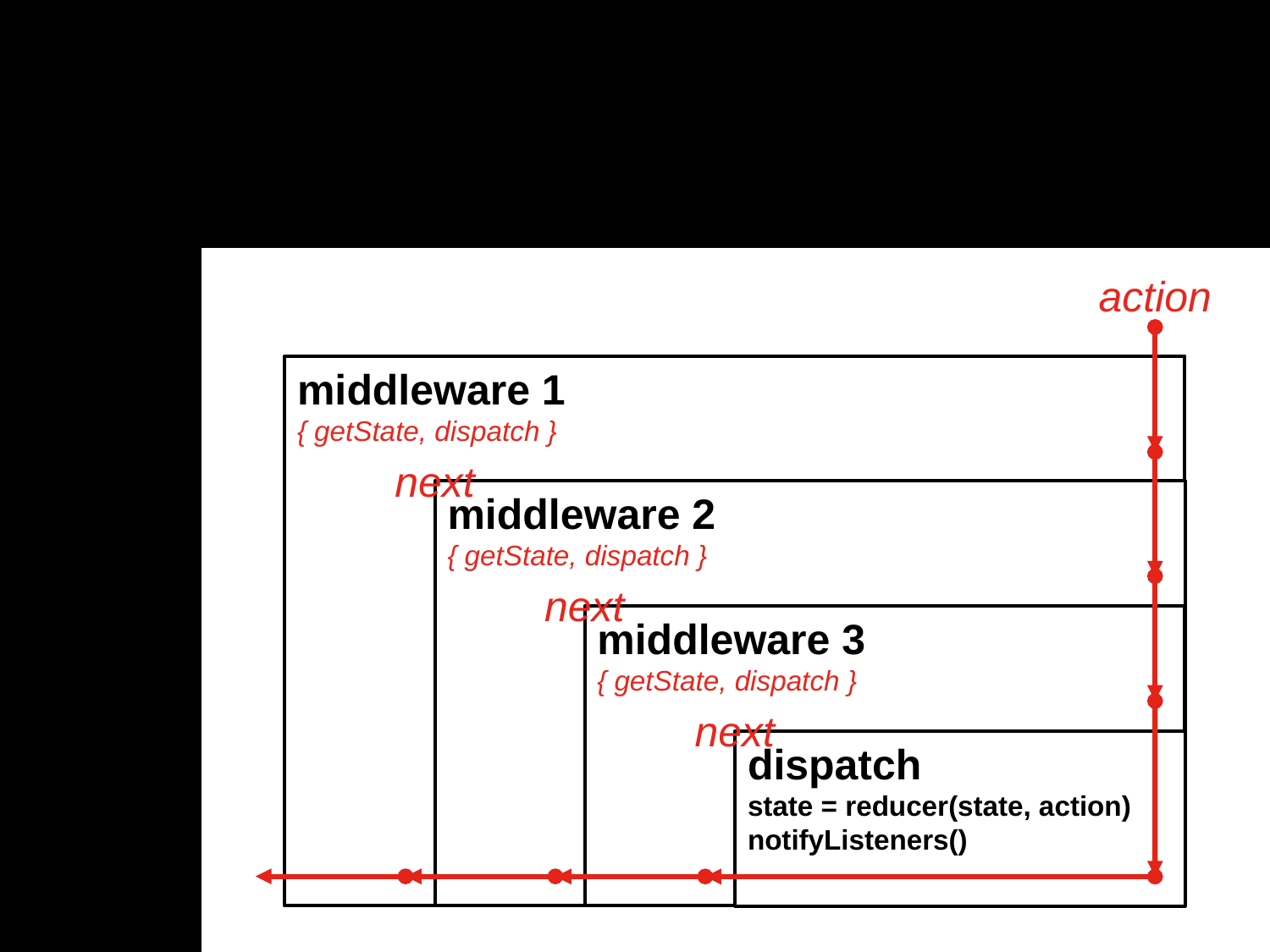

action
middleware 1
{ getState, dispatch }
next
middleware 2
{ getState, dispatch }
next
middleware 3
{ getState, dispatch }
next
dispatch
state = reducer(state, action)
notifyListeners()